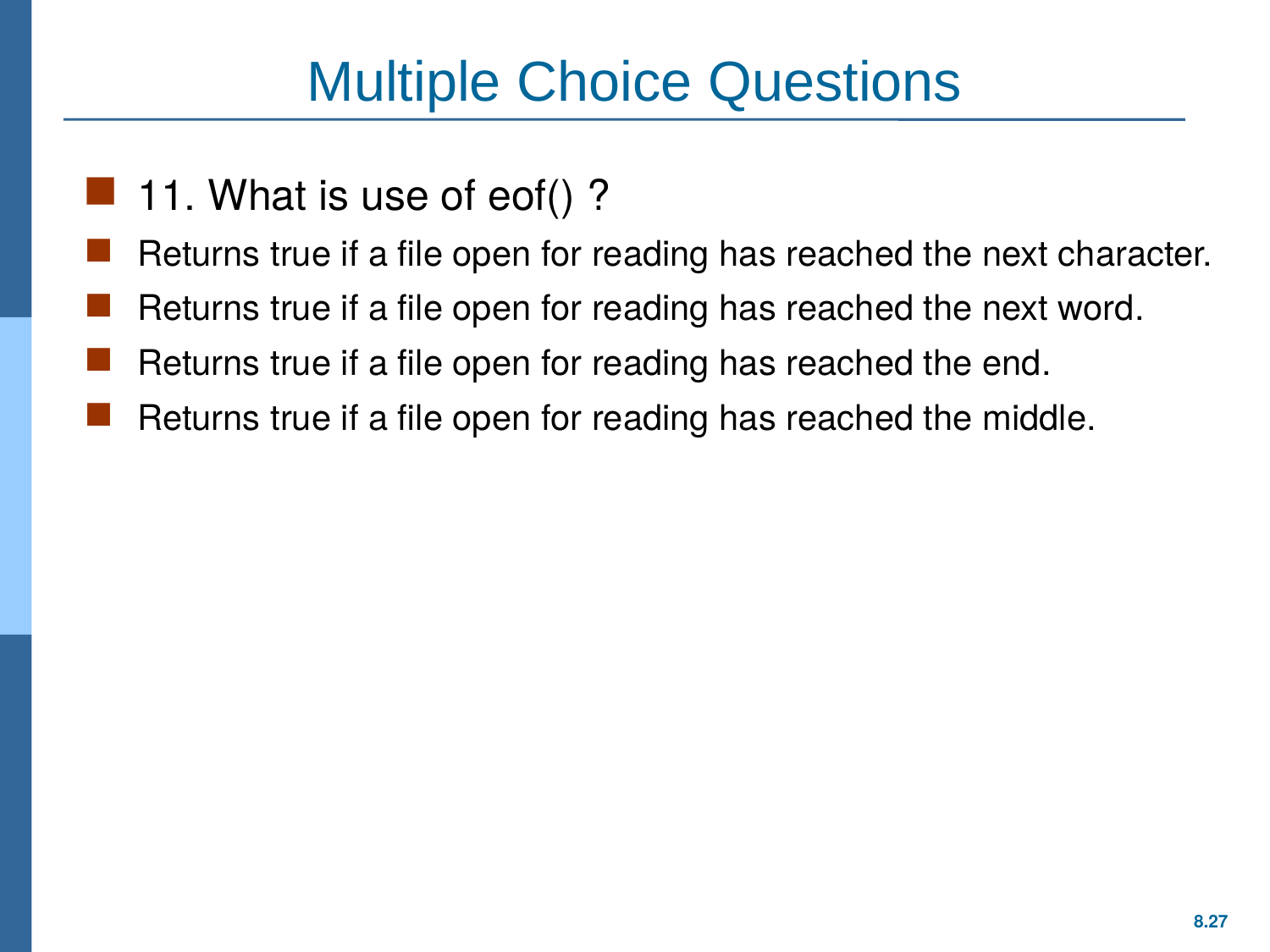

# Multiple Choice Questions
11. What is use of eof() ?
Returns true if a file open for reading has reached the next character.
Returns true if a file open for reading has reached the next word.
Returns true if a file open for reading has reached the end.
Returns true if a file open for reading has reached the middle.